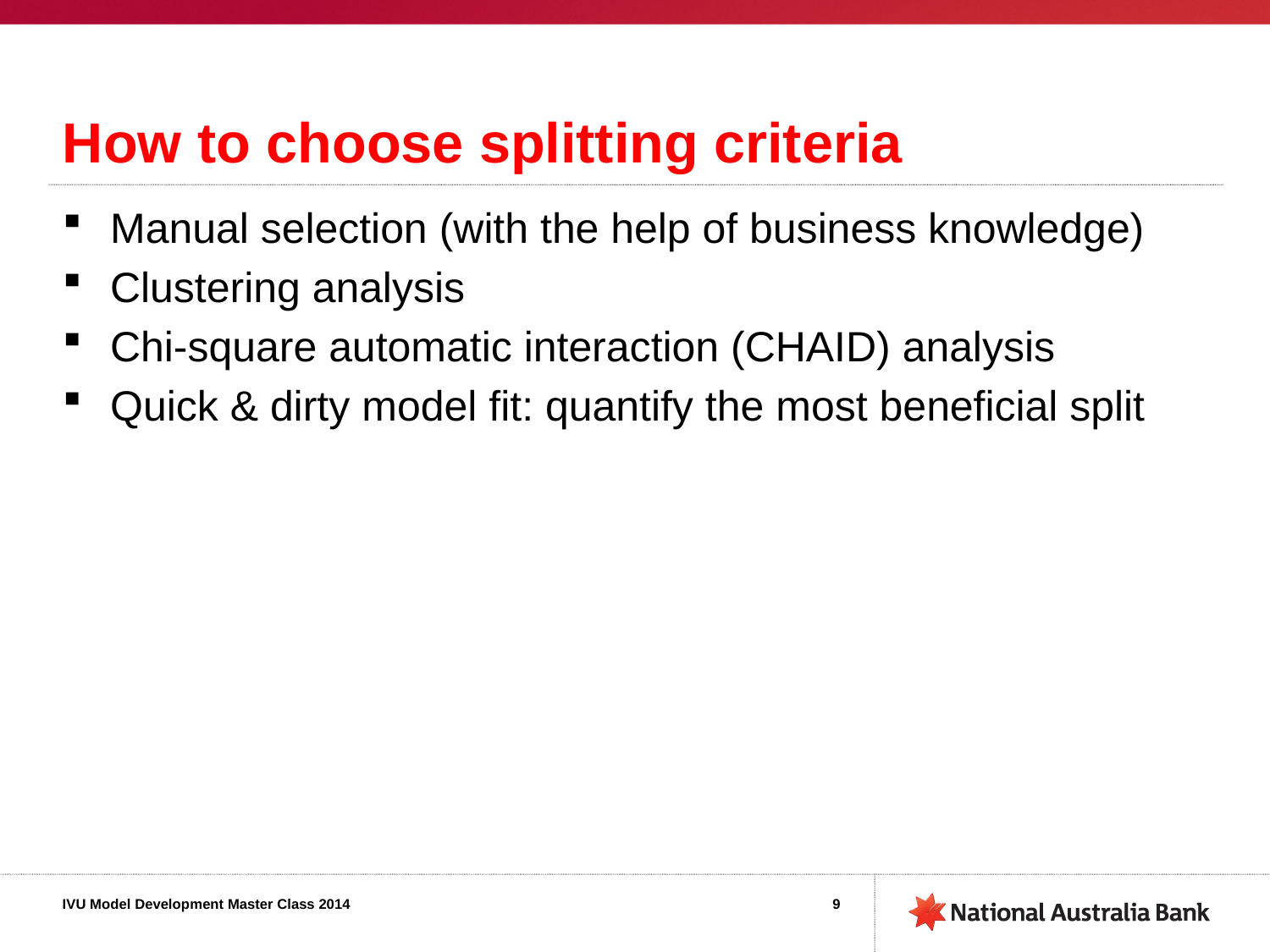

# How to choose splitting criteria
Manual selection (with the help of business knowledge)
Clustering analysis
Chi-square automatic interaction (CHAID) analysis
Quick & dirty model fit: quantify the most beneficial split
9